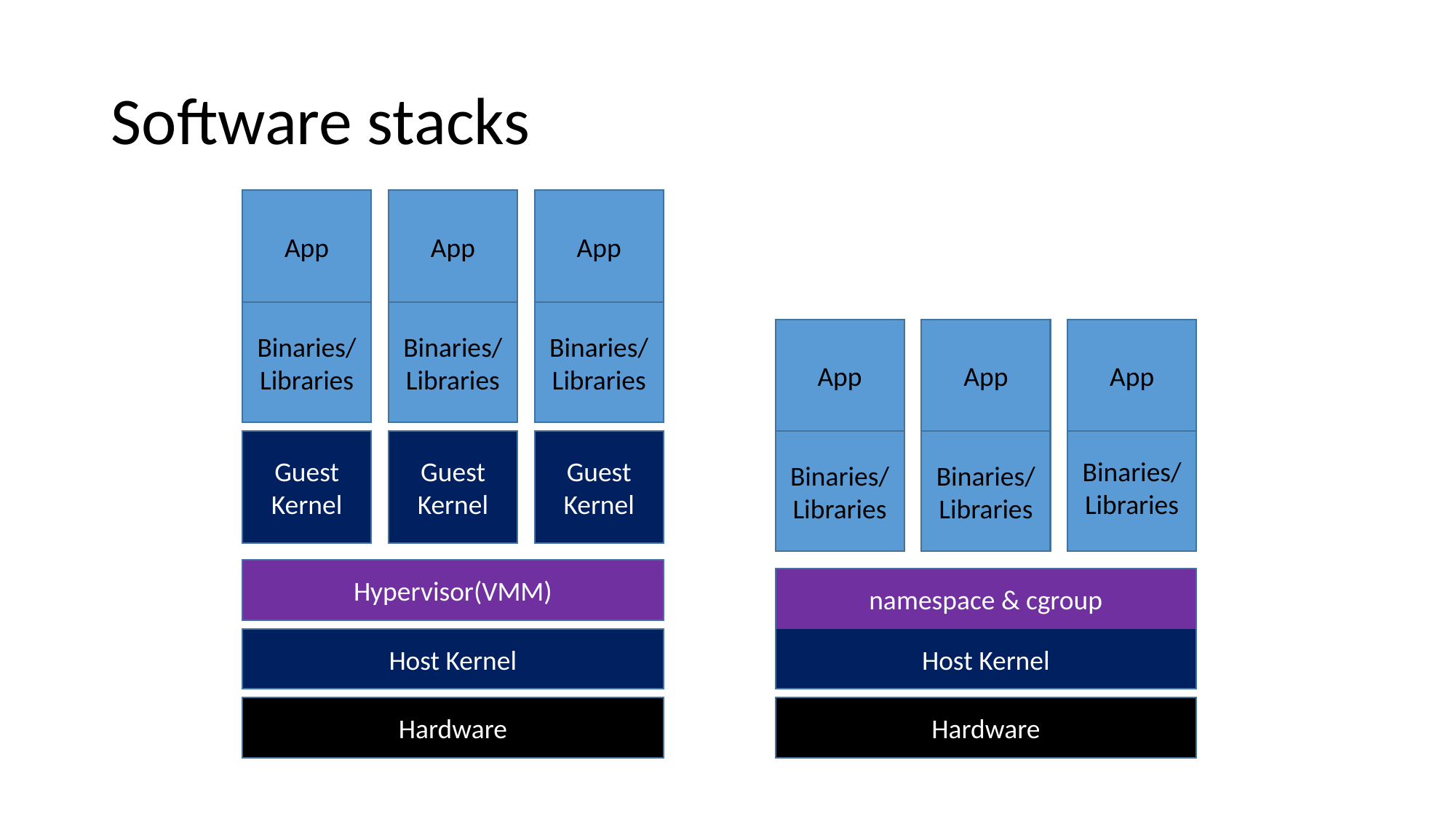

# Software stacks
App
App
App
Binaries/
Libraries
Binaries/
Libraries
Binaries/
Libraries
App
App
App
Binaries/
Libraries
Guest
Kernel
Guest
Kernel
Guest
Kernel
Binaries/
Libraries
Binaries/
Libraries
Hypervisor(VMM)
namespace & cgroup

Host Kernel
Host Kernel
Hardware
Hardware